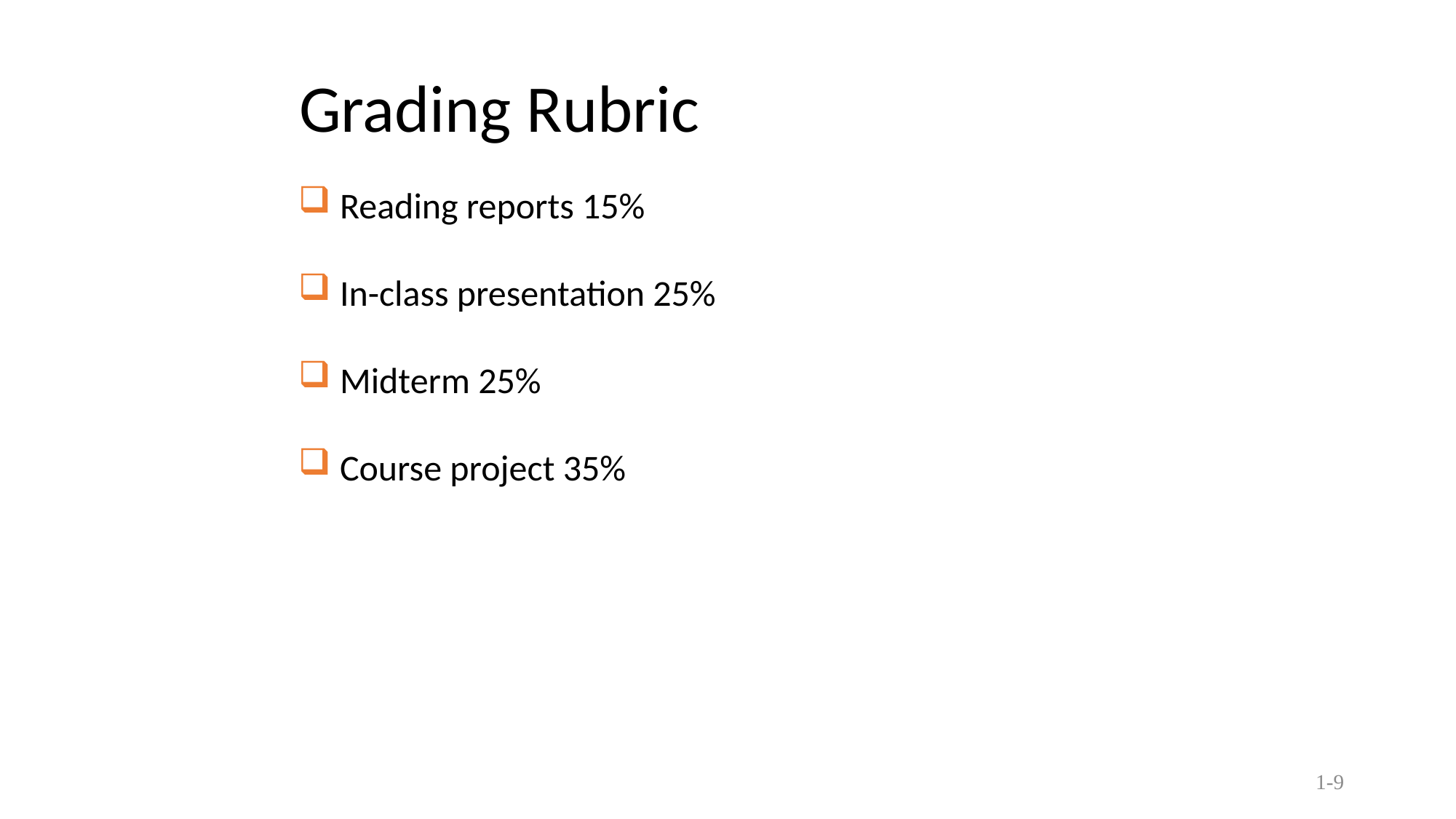

# Grading Rubric
Reading reports 15%

In-class presentation 25%

Midterm 25%

Course project 35%

1-9